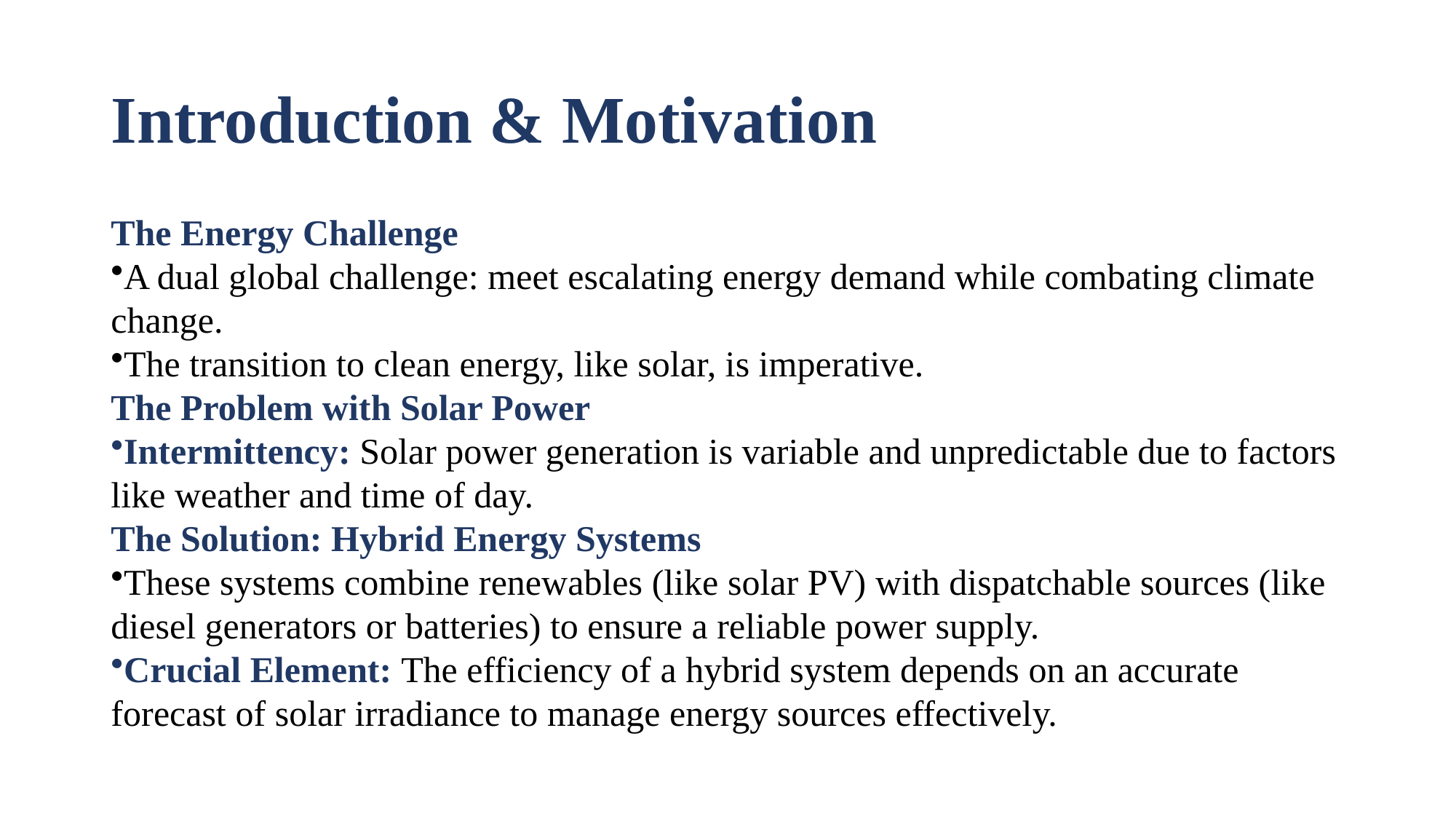

# Introduction & Motivation
The Energy Challenge
A dual global challenge: meet escalating energy demand while combating climate change.
The transition to clean energy, like solar, is imperative.
The Problem with Solar Power
Intermittency: Solar power generation is variable and unpredictable due to factors like weather and time of day.
The Solution: Hybrid Energy Systems
These systems combine renewables (like solar PV) with dispatchable sources (like diesel generators or batteries) to ensure a reliable power supply.
Crucial Element: The efficiency of a hybrid system depends on an accurate forecast of solar irradiance to manage energy sources effectively.